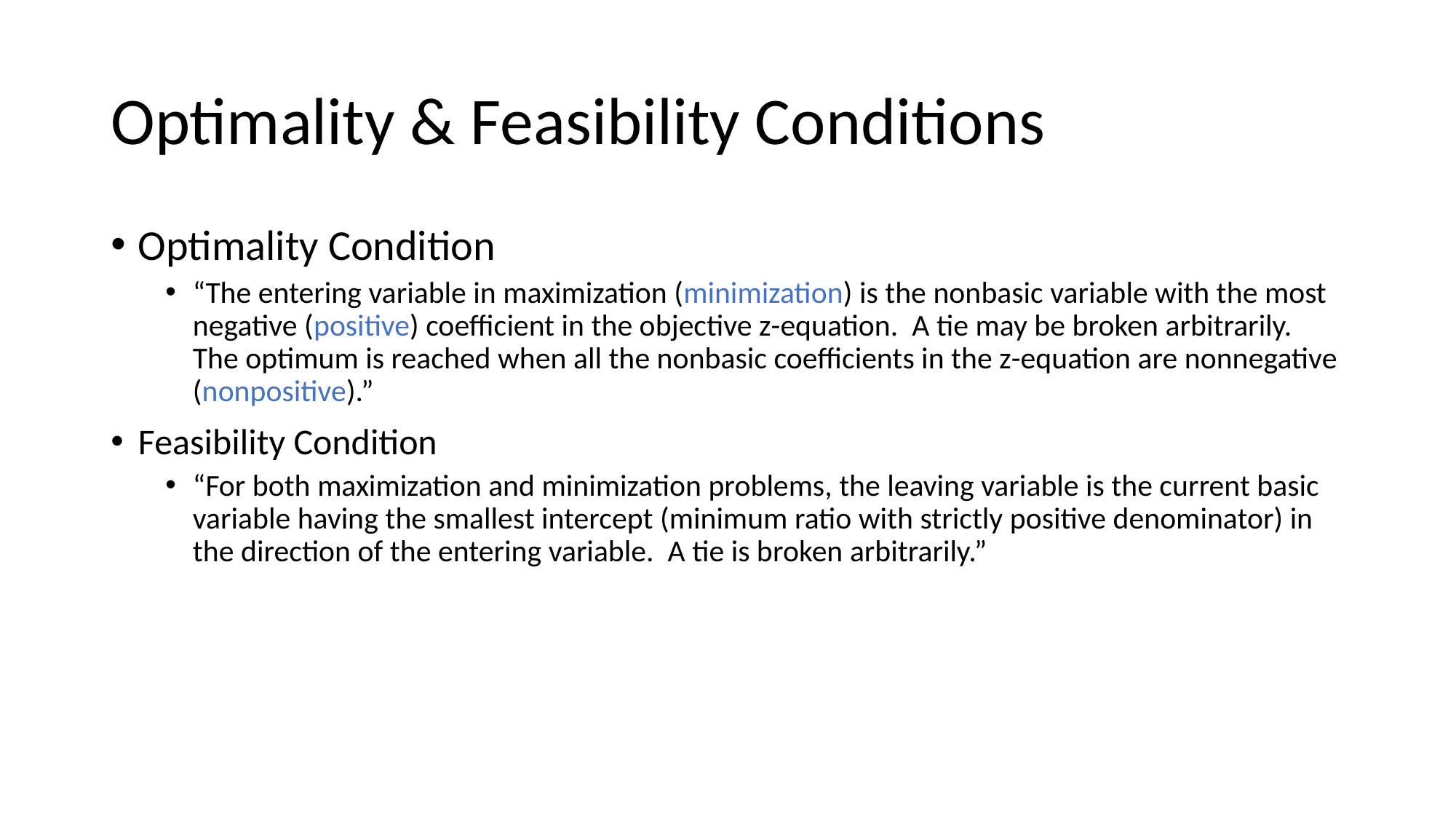

# Optimality & Feasibility Conditions
Optimality Condition
“The entering variable in maximization (minimization) is the nonbasic variable with the most negative (positive) coefficient in the objective z-equation.  A tie may be broken arbitrarily.  The optimum is reached when all the nonbasic coefficients in the z-equation are nonnegative (nonpositive).”
Feasibility Condition
“For both maximization and minimization problems, the leaving variable is the current basic variable having the smallest intercept (minimum ratio with strictly positive denominator) in the direction of the entering variable.  A tie is broken arbitrarily.”